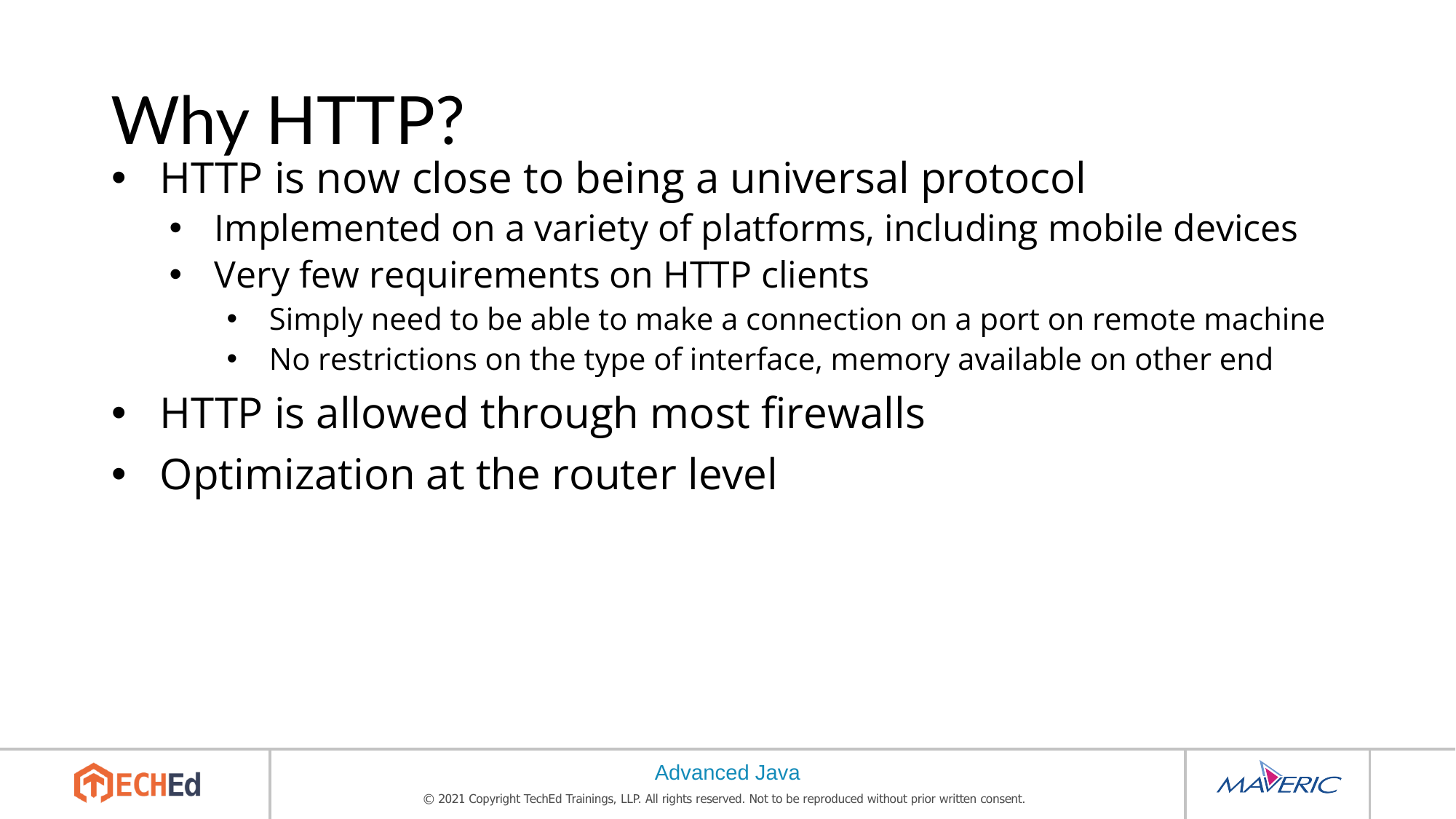

# Why HTTP?
HTTP is now close to being a universal protocol
Implemented on a variety of platforms, including mobile devices
Very few requirements on HTTP clients
Simply need to be able to make a connection on a port on remote machine
No restrictions on the type of interface, memory available on other end
HTTP is allowed through most firewalls
Optimization at the router level